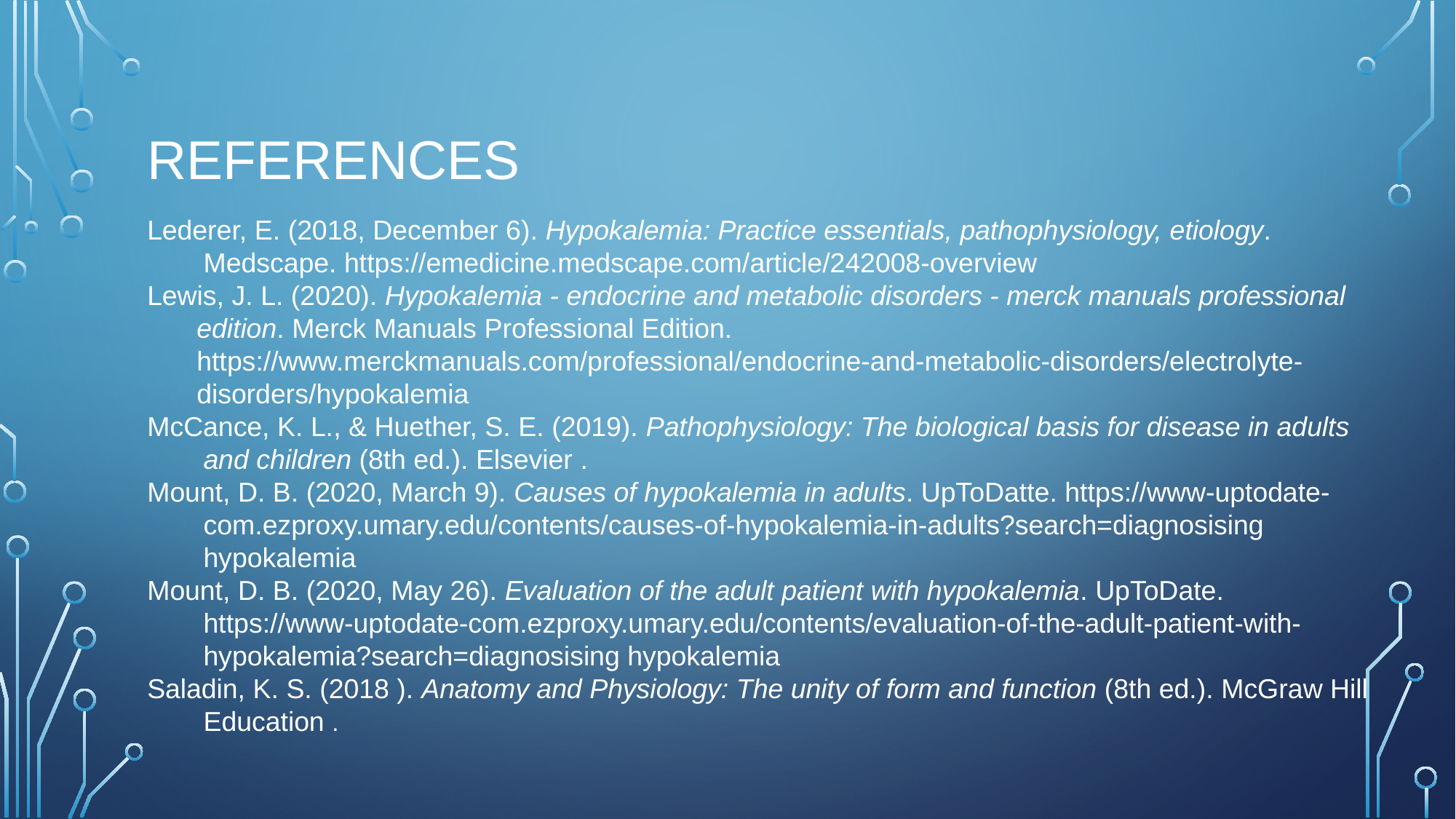

# References

Lederer, E. (2018, December 6). Hypokalemia: Practice essentials, pathophysiology, etiology. Medscape. https://emedicine.medscape.com/article/242008-overview
Lewis, J. L. (2020). Hypokalemia - endocrine and metabolic disorders - merck manuals professional edition. Merck Manuals Professional Edition. https://www.merckmanuals.com/professional/endocrine-and-metabolic-disorders/electrolyte-disorders/hypokalemia
McCance, K. L., & Huether, S. E. (2019). Pathophysiology: The biological basis for disease in adults and children (8th ed.). Elsevier .
Mount, D. B. (2020, March 9). Causes of hypokalemia in adults. UpToDatte. https://www-uptodate-com.ezproxy.umary.edu/contents/causes-of-hypokalemia-in-adults?search=diagnosising hypokalemia
Mount, D. B. (2020, May 26). Evaluation of the adult patient with hypokalemia. UpToDate. https://www-uptodate-com.ezproxy.umary.edu/contents/evaluation-of-the-adult-patient-with-hypokalemia?search=diagnosising hypokalemia
Saladin, K. S. (2018 ). Anatomy and Physiology: The unity of form and function (8th ed.). McGraw Hill Education .